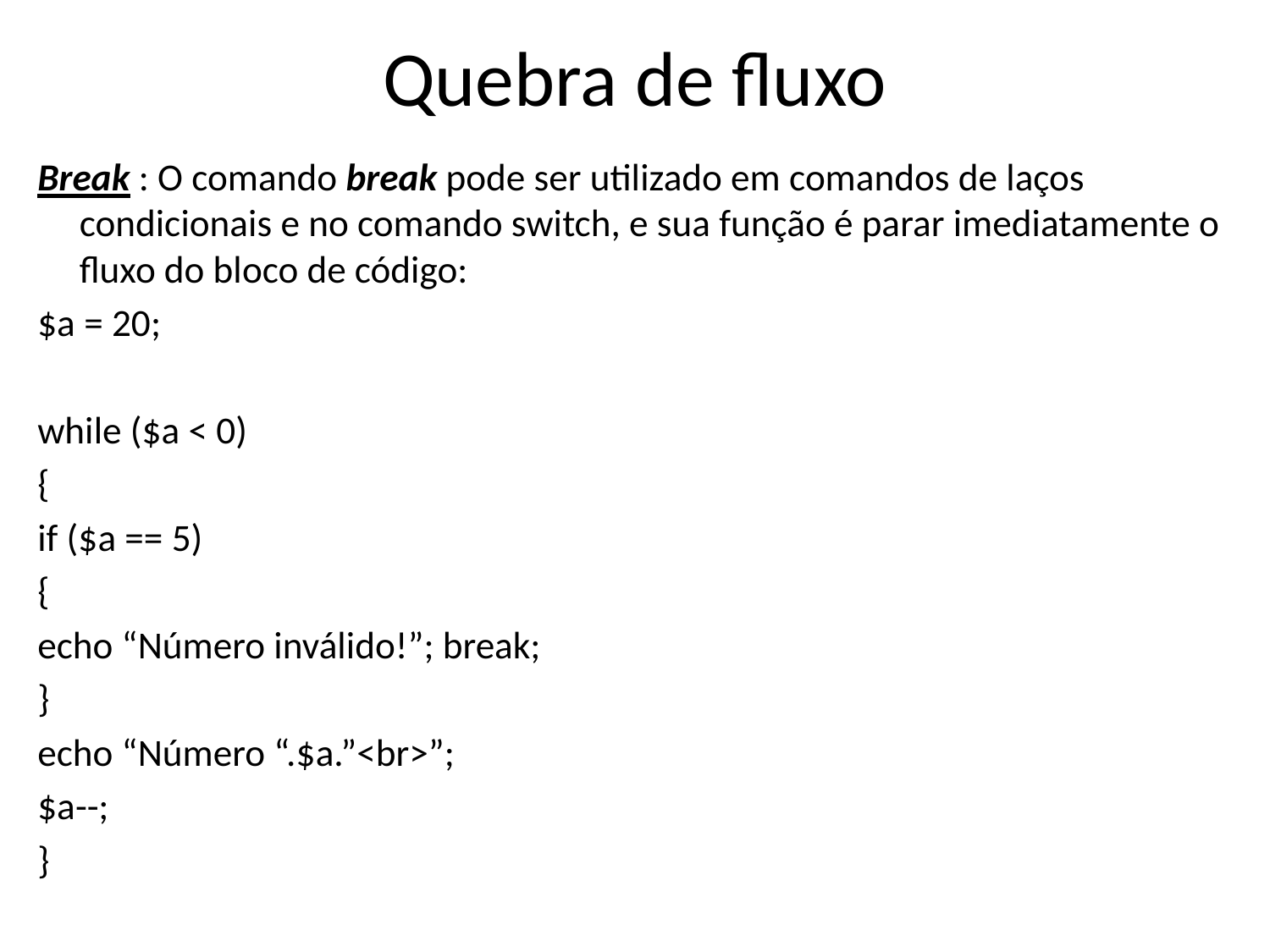

# Quebra de fluxo
Break : O comando break pode ser utilizado em comandos de laços condicionais e no comando switch, e sua função é parar imediatamente o fluxo do bloco de código:
$a = 20;

while ($a < 0)
{
if ($a == 5)
{
echo “Número inválido!”; break;
}
echo “Número “.$a.”<br>”;
$a--;
}